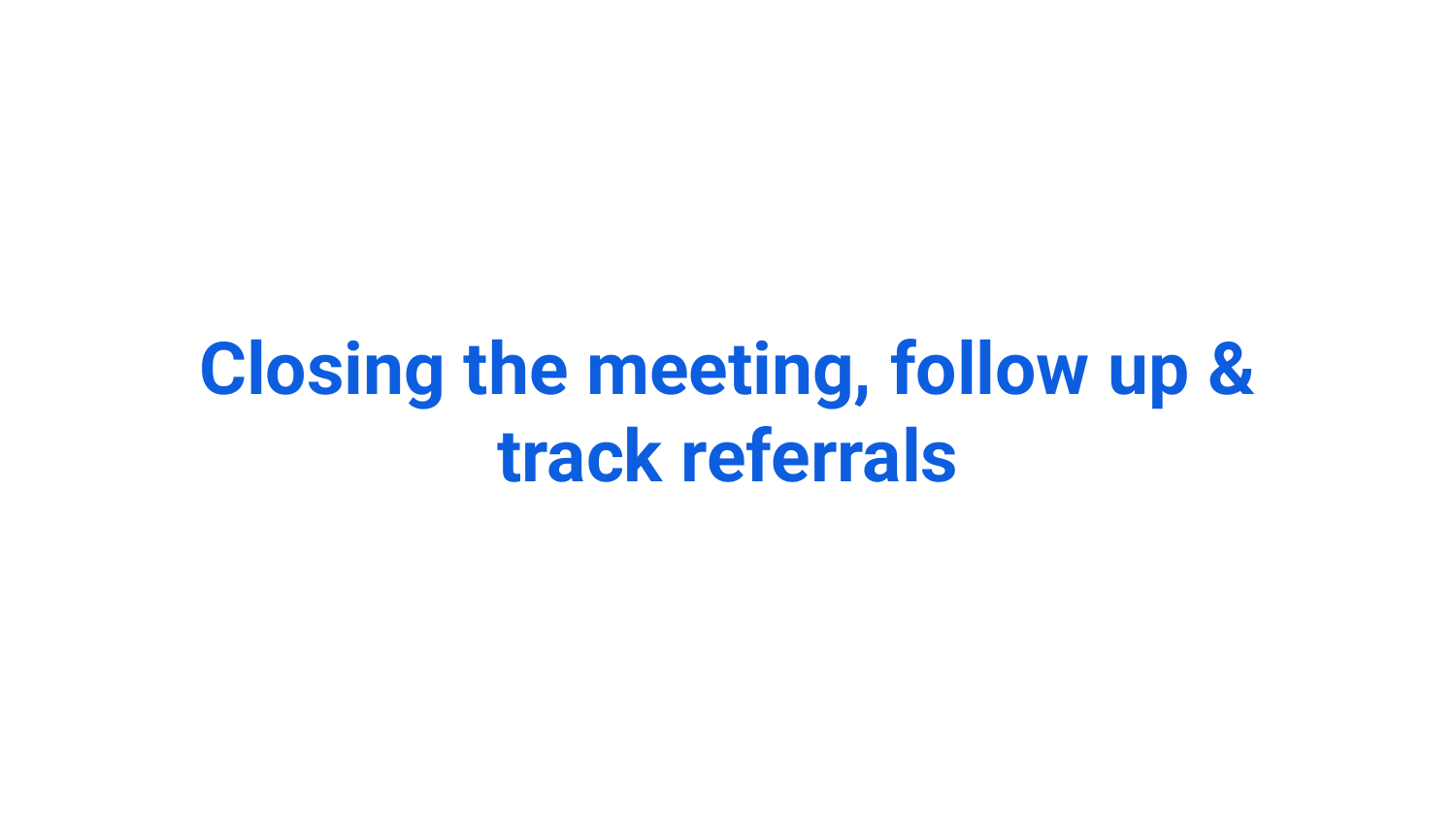

# Closing the meeting, follow up & track referrals